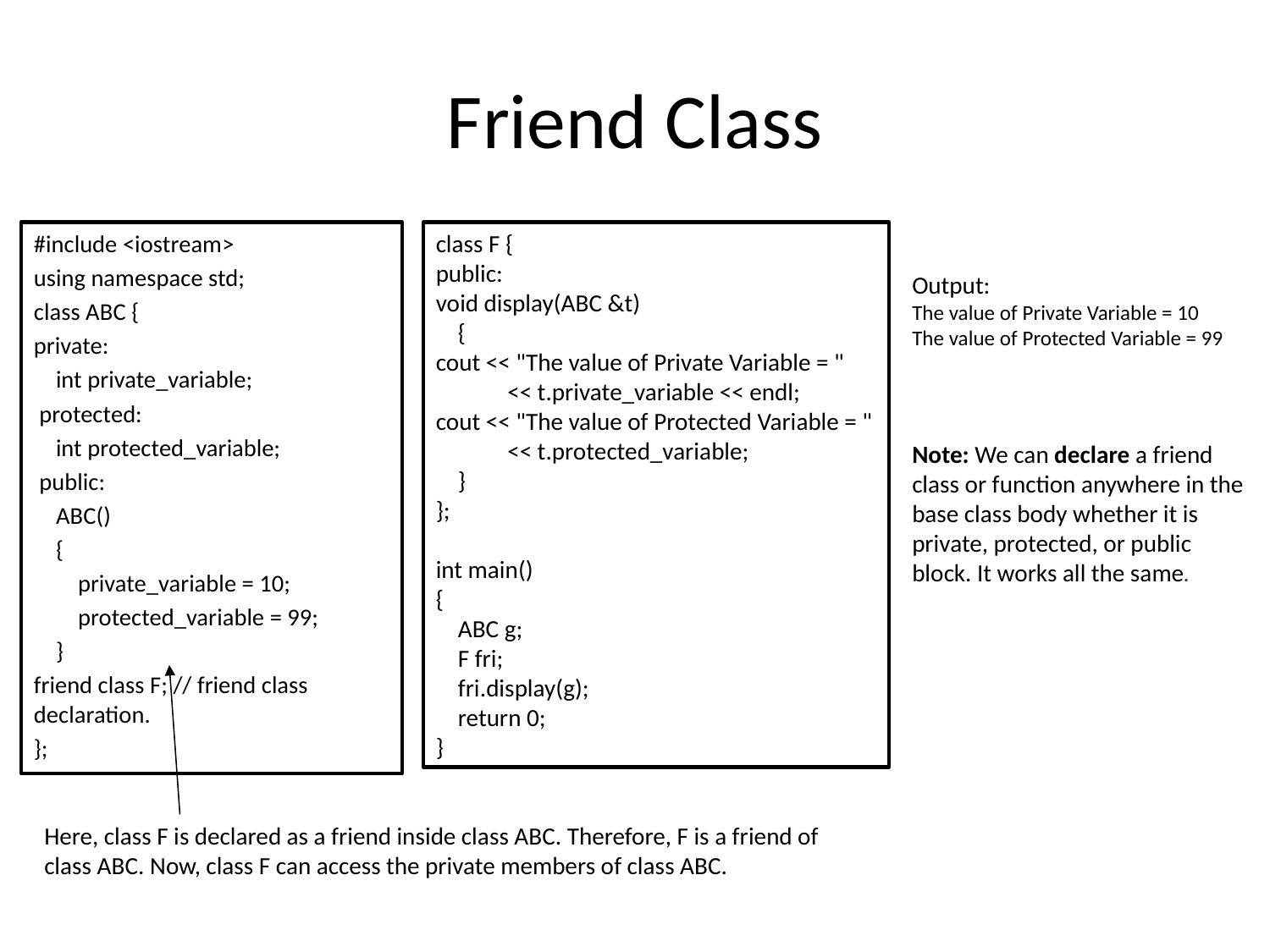

# Friend Class
class F {
public:
void display(ABC &t)
    {
cout << "The value of Private Variable = "
             << t.private_variable << endl;
cout << "The value of Protected Variable = "
             << t.protected_variable;
    }
};

int main()
{
    ABC g;
    F fri;
    fri.display(g);
    return 0;
}
#include <iostream>
using namespace std;
class ABC {
private:
    int private_variable;
 protected:
    int protected_variable;
 public:
    ABC()
    {
        private_variable = 10;
        protected_variable = 99;
    }
friend class F; // friend class declaration.
};

Output:
The value of Private Variable = 10
The value of Protected Variable = 99

Note: We can declare a friend class or function anywhere in the base class body whether it is private, protected, or public block. It works all the same.
Here, class F is declared as a friend inside class ABC. Therefore, F is a friend of class ABC. Now, class F can access the private members of class ABC.